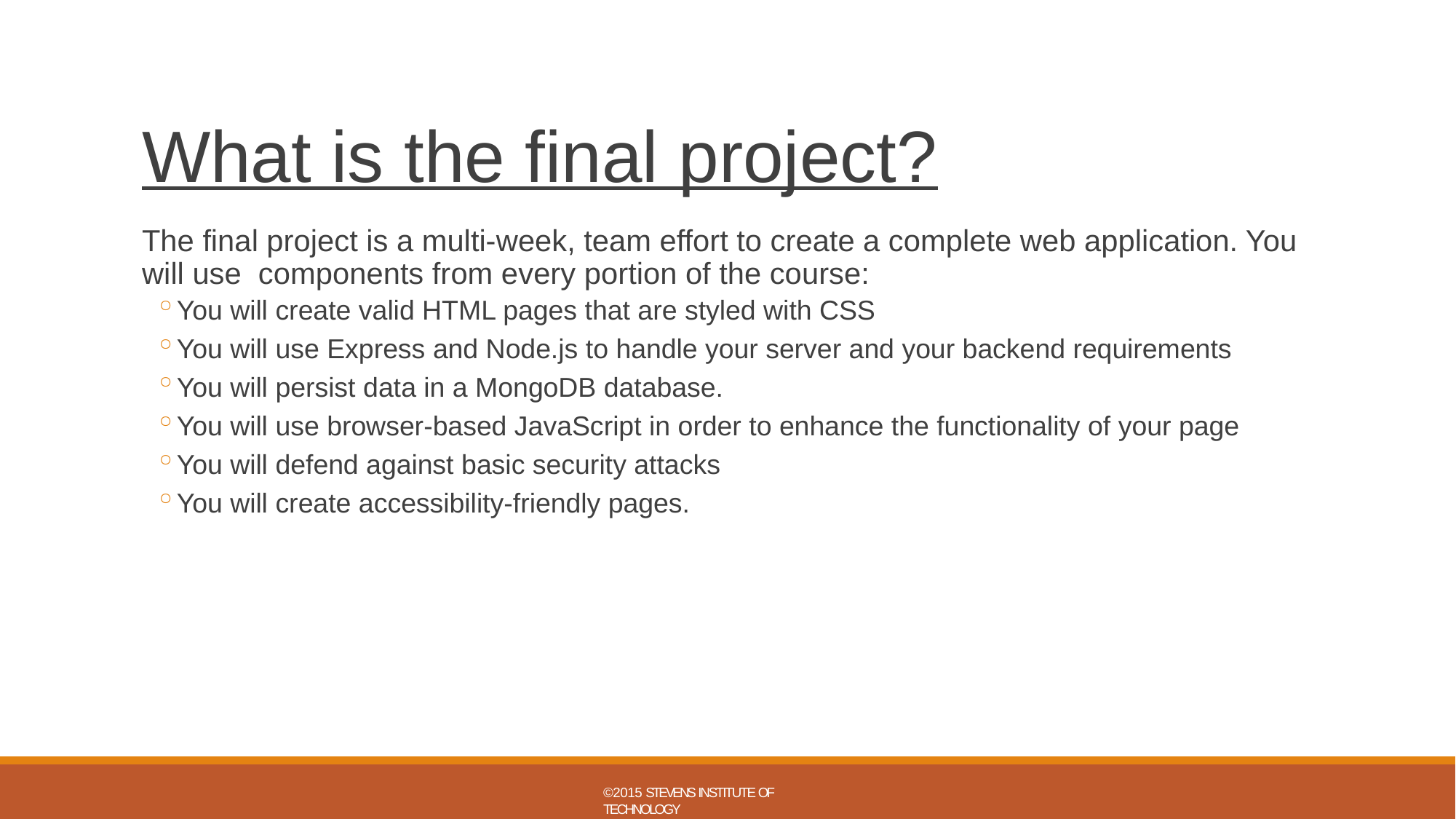

# What is the final project?
The final project is a multi-week, team effort to create a complete web application. You will use  components from every portion of the course:
You will create valid HTML pages that are styled with CSS
You will use Express and Node.js to handle your server and your backend requirements
You will persist data in a MongoDB database.
You will use browser-based JavaScript in order to enhance the functionality of your page
You will defend against basic security attacks
You will create accessibility-friendly pages.
©2015 STEVENS INSTITUTE OF TECHNOLOGY